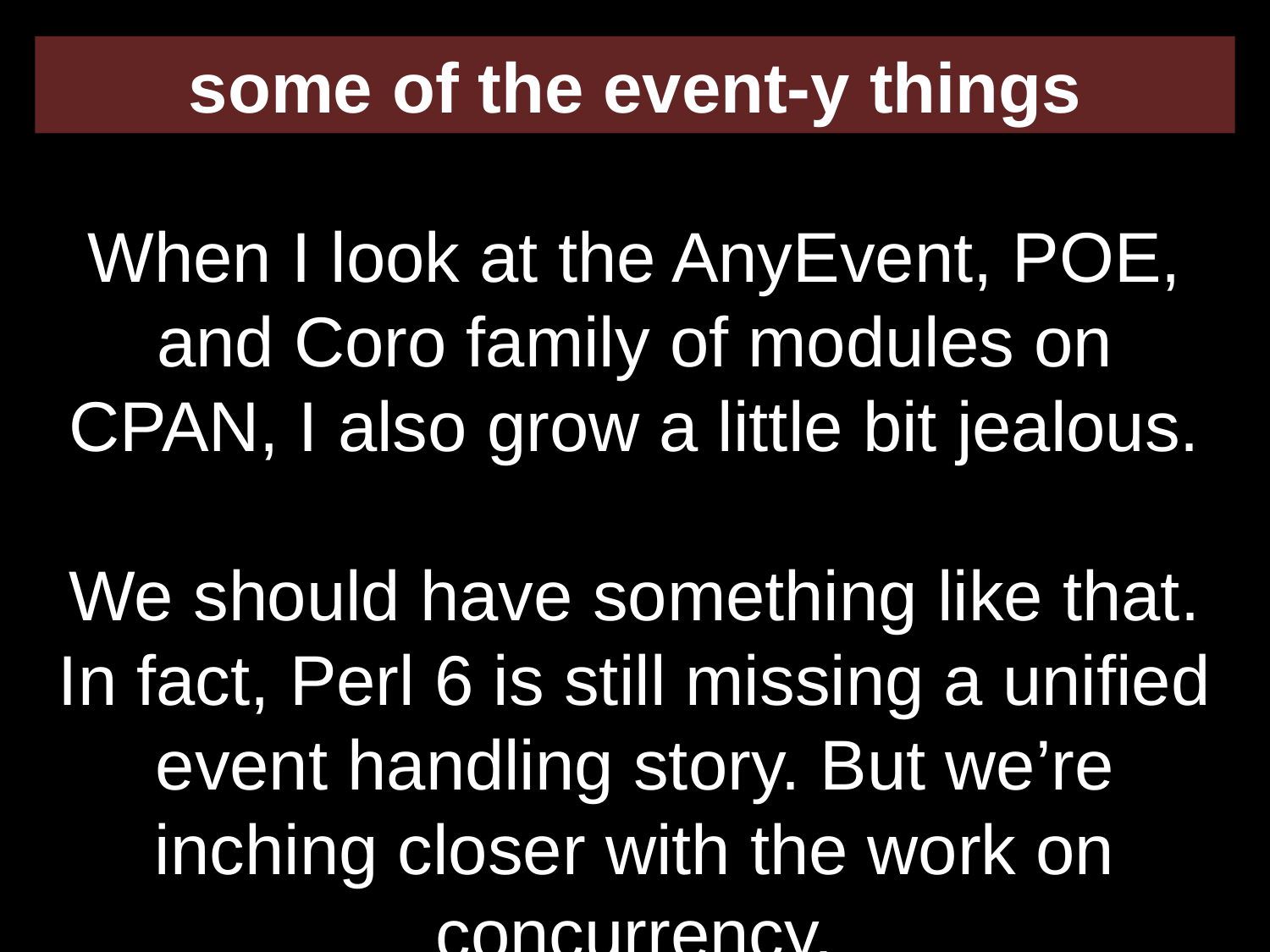

some of the event-y things

When I look at the AnyEvent, POE, and Coro family of modules on CPAN, I also grow a little bit jealous.

We should have something like that. In fact, Perl 6 is still missing a unified event handling story. But we’re inching closer with the work on concurrency.